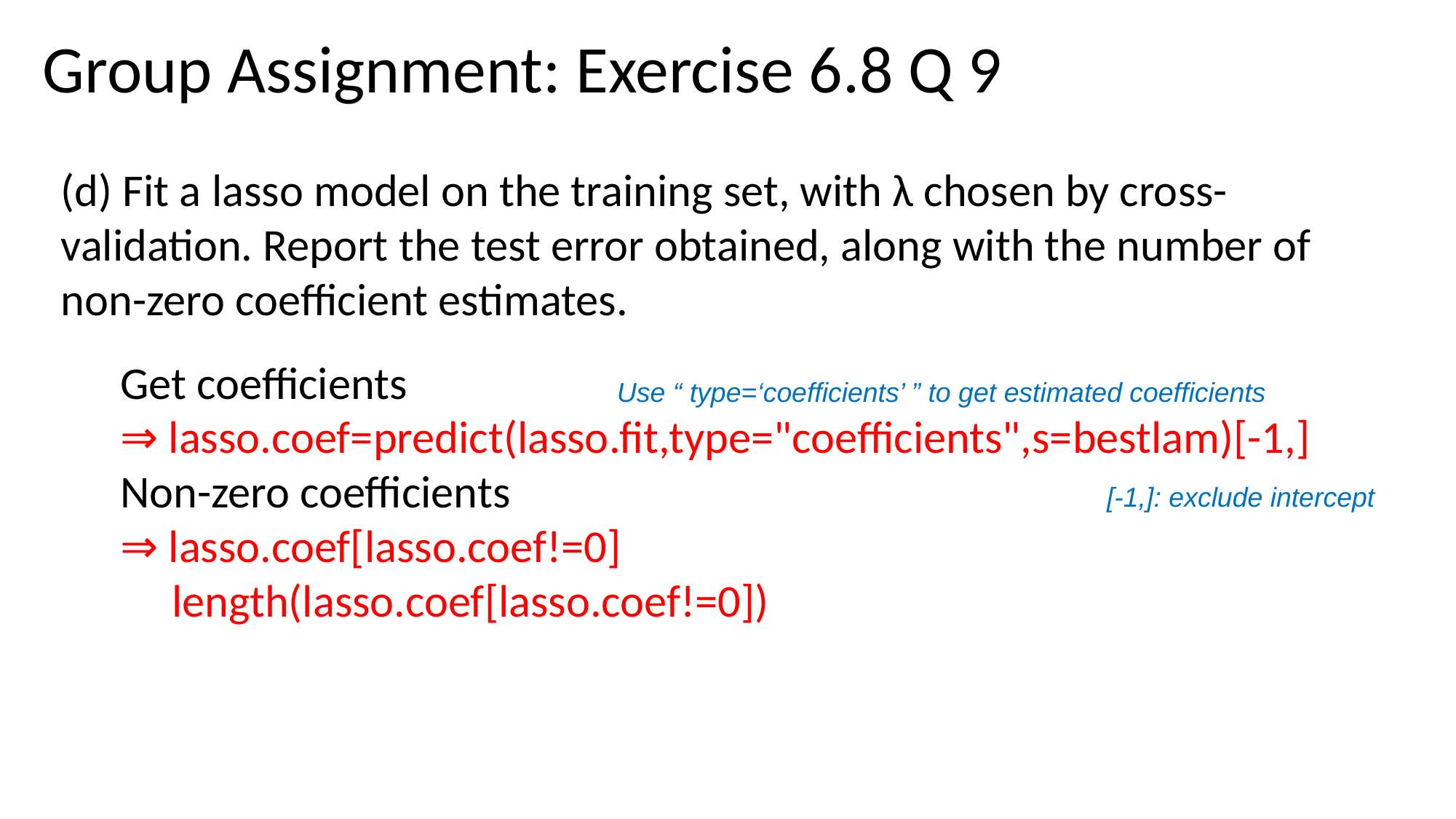

Group Assignment: Exercise 6.8 Q 9
(d) Fit a lasso model on the training set, with λ chosen by cross-validation. Report the test error obtained, along with the number of non-zero coefficient estimates.
Get coefficients
⇒ lasso.coef=predict(lasso.fit,type="coefficients",s=bestlam)[-1,]
Non-zero coefficients
⇒ lasso.coef[lasso.coef!=0]
     length(lasso.coef[lasso.coef!=0])
Use “ type=‘coefficients’ ” to get estimated coefficients
[-1,]: exclude intercept